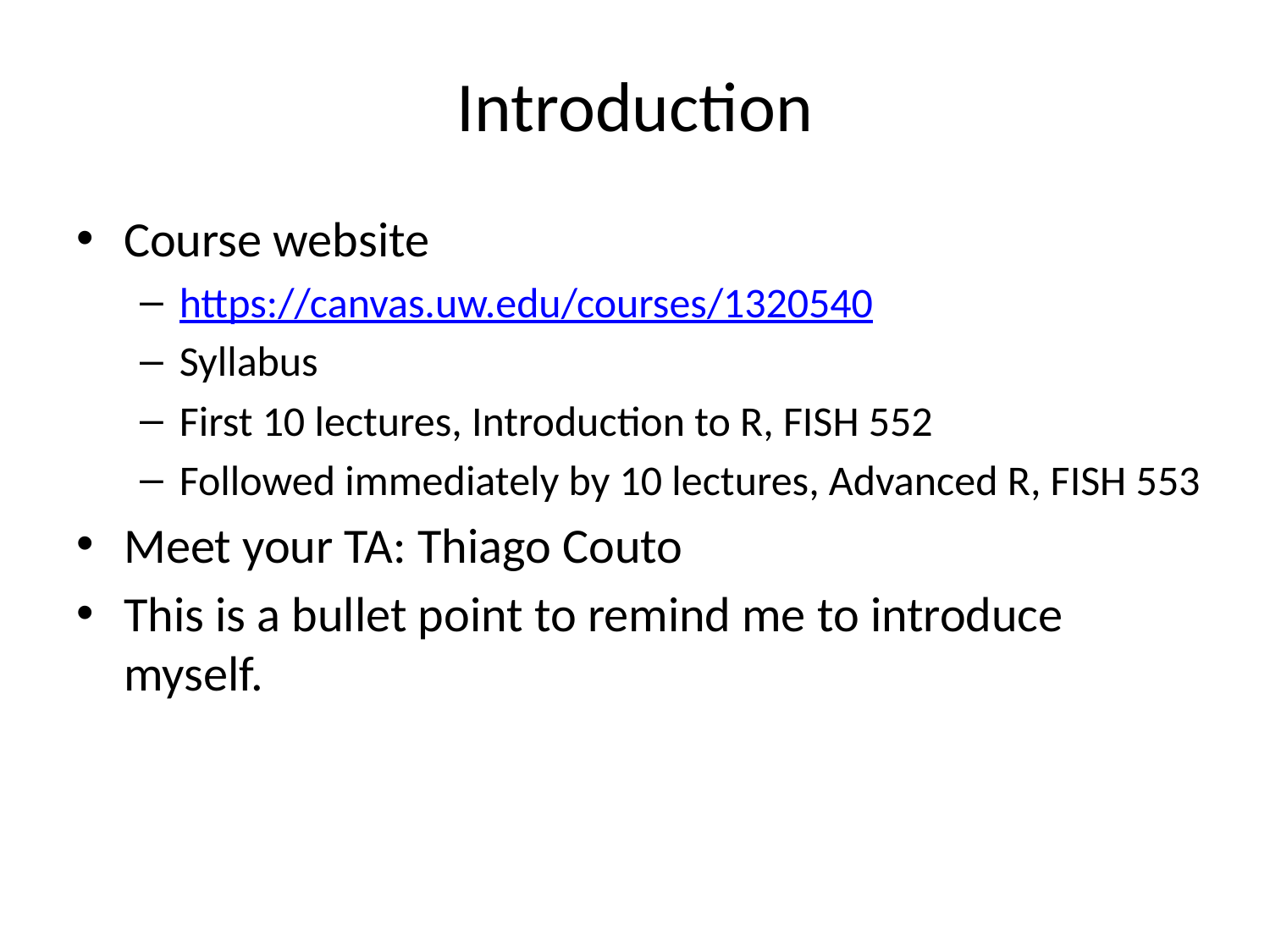

# Introduction
Course website
https://canvas.uw.edu/courses/1320540
Syllabus
First 10 lectures, Introduction to R, FISH 552
Followed immediately by 10 lectures, Advanced R, FISH 553
Meet your TA: Thiago Couto
This is a bullet point to remind me to introduce myself.